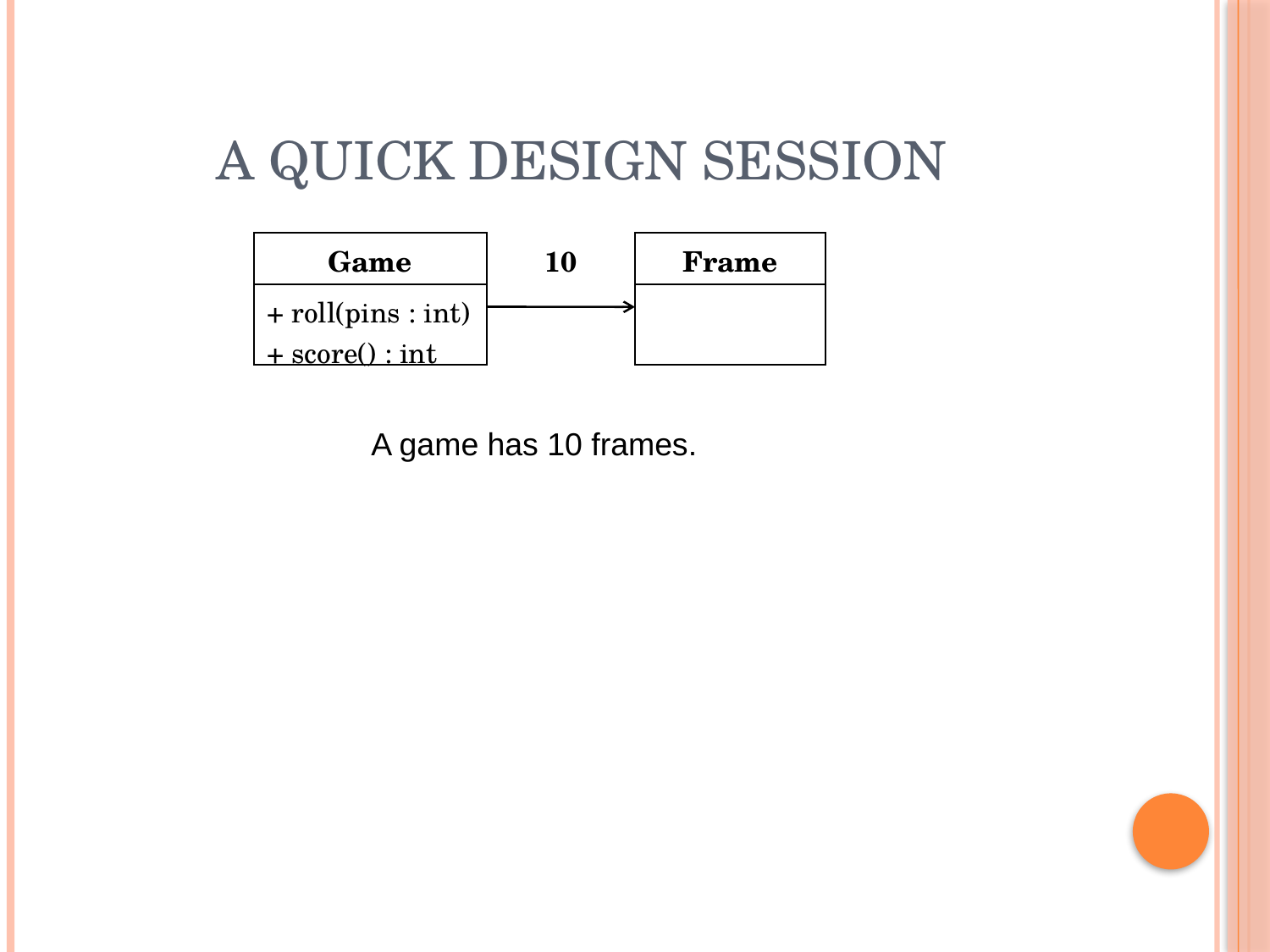

# A quick design session
| Game | 10 | Frame |
| --- | --- | --- |
| + roll(pins : int) + score() : int |  |  |
A game has 10 frames.